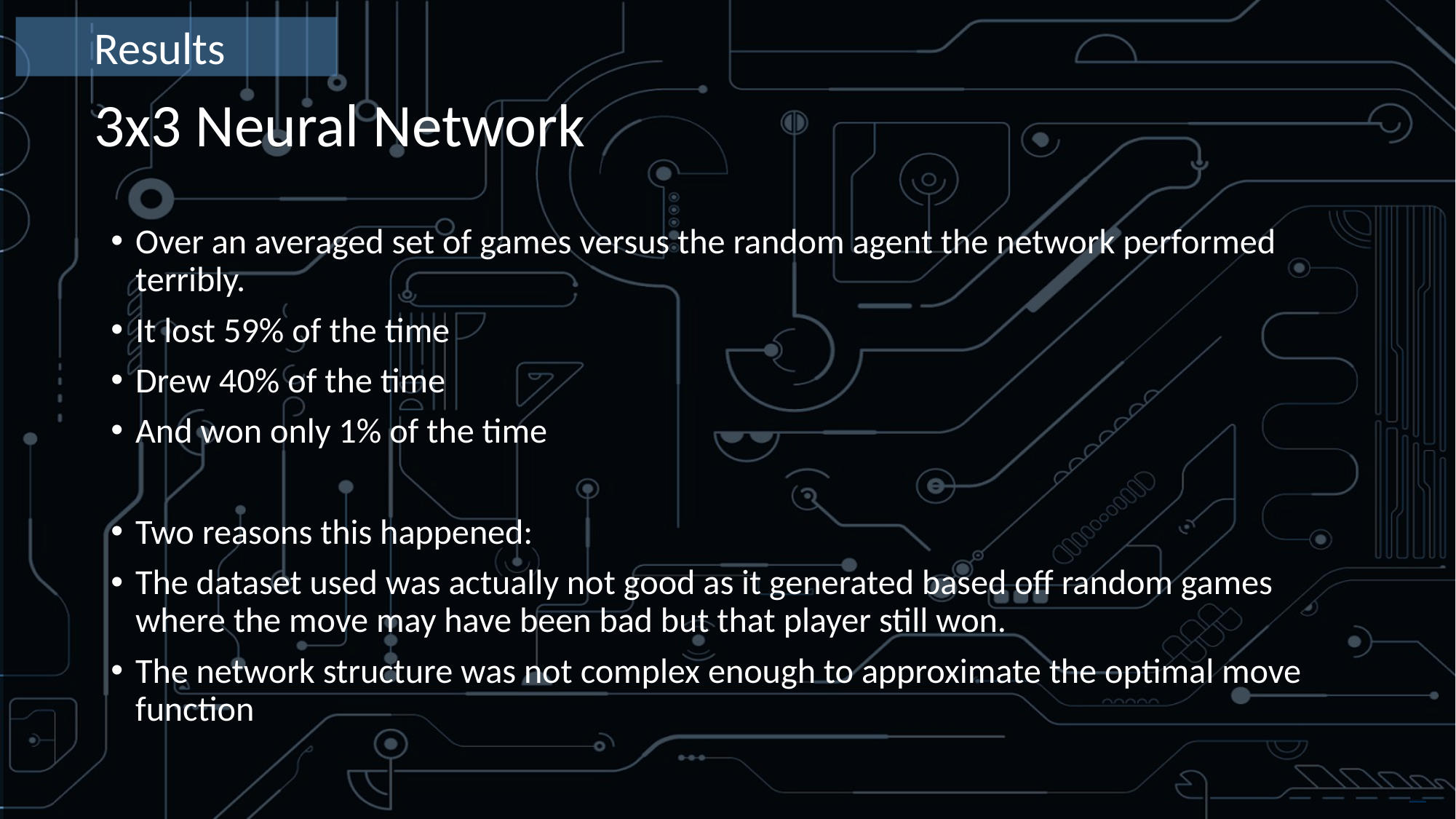

Results

# 3x3 Neural Network
Over an averaged set of games versus the random agent the network performed terribly.
It lost 59% of the time
Drew 40% of the time
And won only 1% of the time

Two reasons this happened:
The dataset used was actually not good as it generated based off random games where the move may have been bad but that player still won.
The network structure was not complex enough to approximate the optimal move function
Free PowerPoint Templates